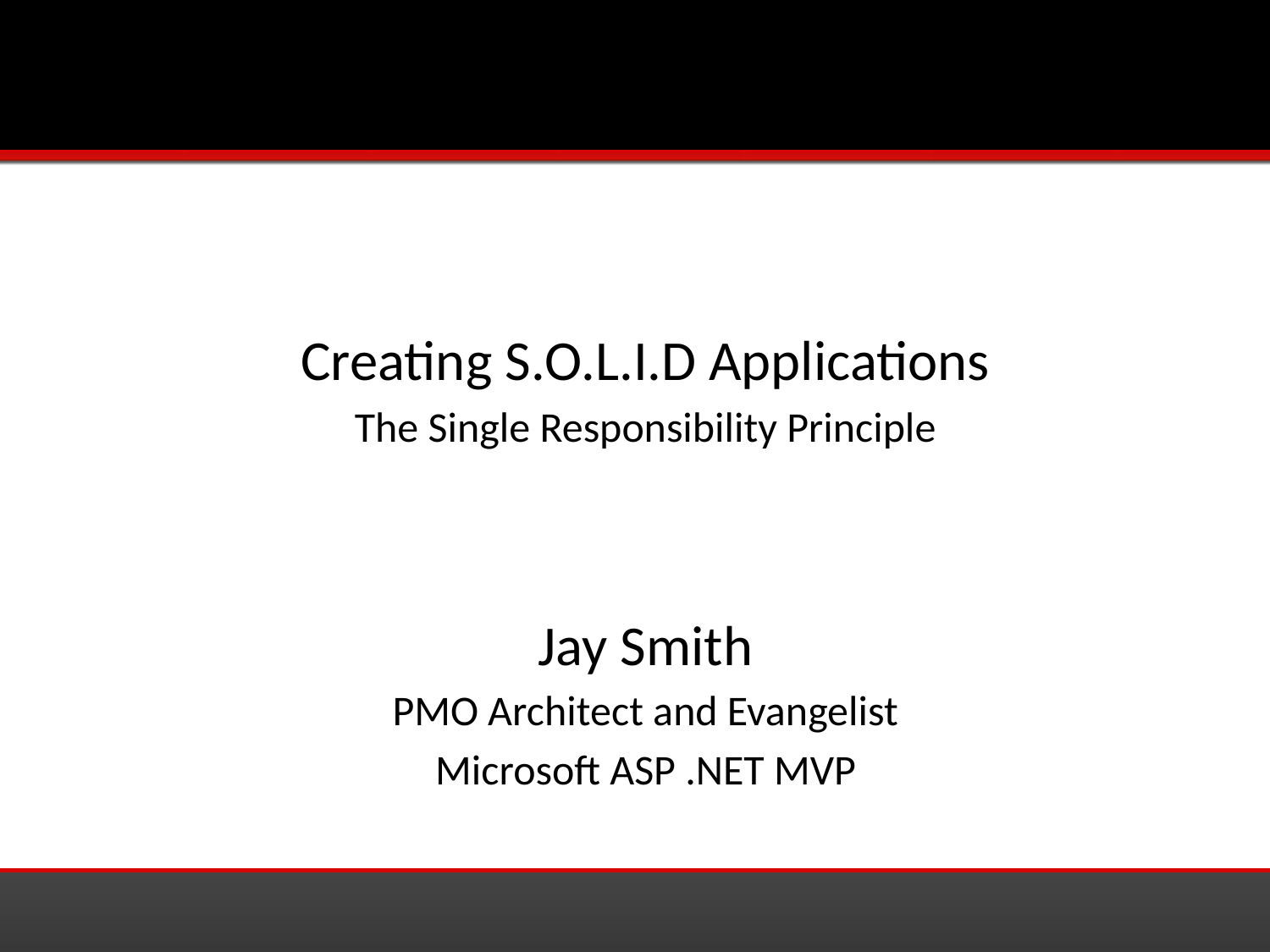

Creating S.O.L.I.D Applications
The Single Responsibility Principle
Jay Smith
PMO Architect and Evangelist
Microsoft ASP .NET MVP